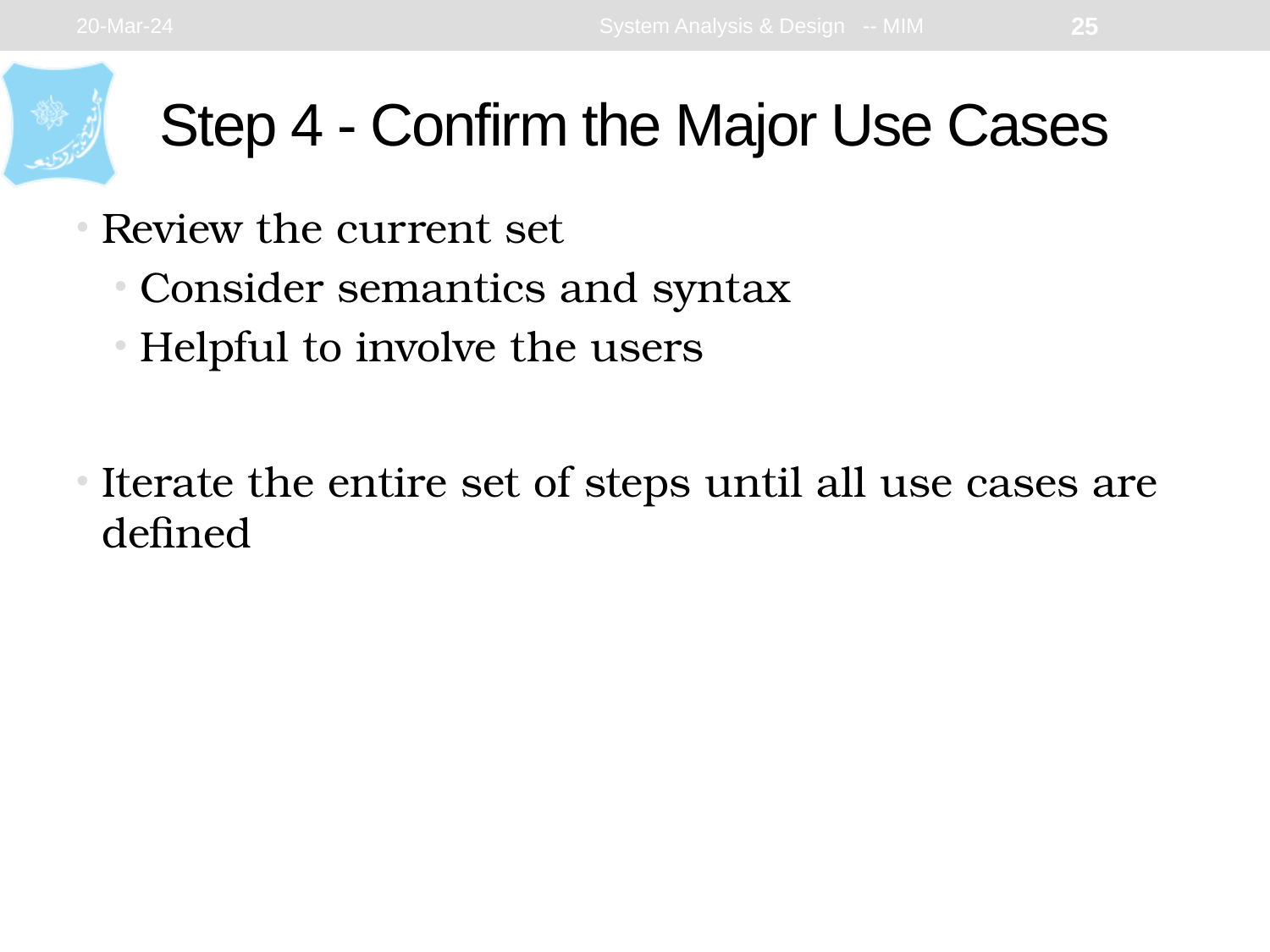

20-Mar-24
System Analysis & Design   -- MIM
25
# Step 4 - Confirm the Major Use Cases
Review the current set
Consider semantics and syntax
Helpful to involve the users

Iterate the entire set of steps until all use cases are defined